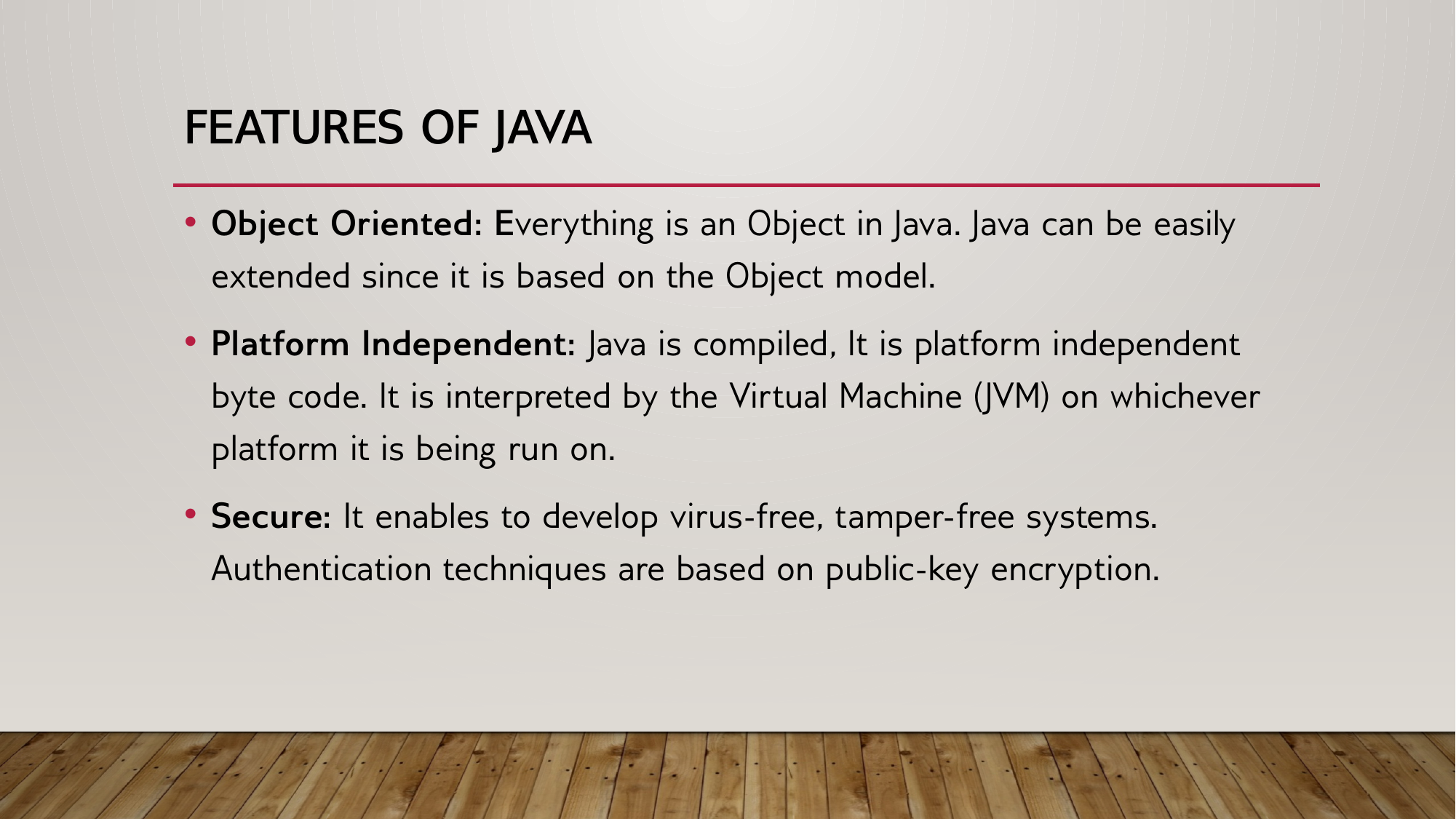

# Features of Java
Object Oriented: Everything is an Object in Java. Java can be easily extended since it is based on the Object model.
Platform Independent: Java is compiled, It is platform independent byte code. It is interpreted by the Virtual Machine (JVM) on whichever platform it is being run on.
Secure: It enables to develop virus-free, tamper-free systems. Authentication techniques are based on public-key encryption.